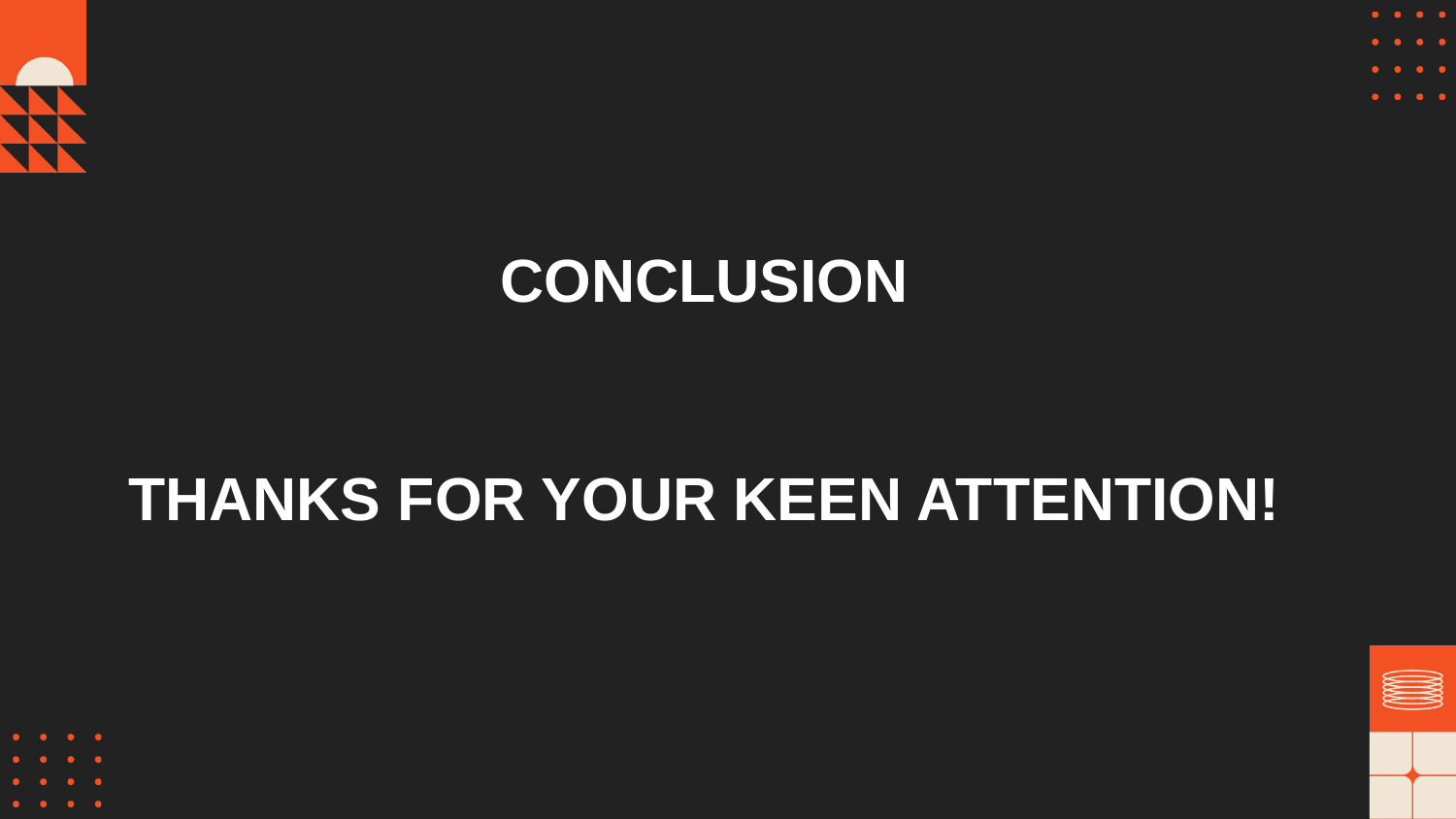

# CONCLUSION THANKS FOR YOUR KEEN ATTENTION!